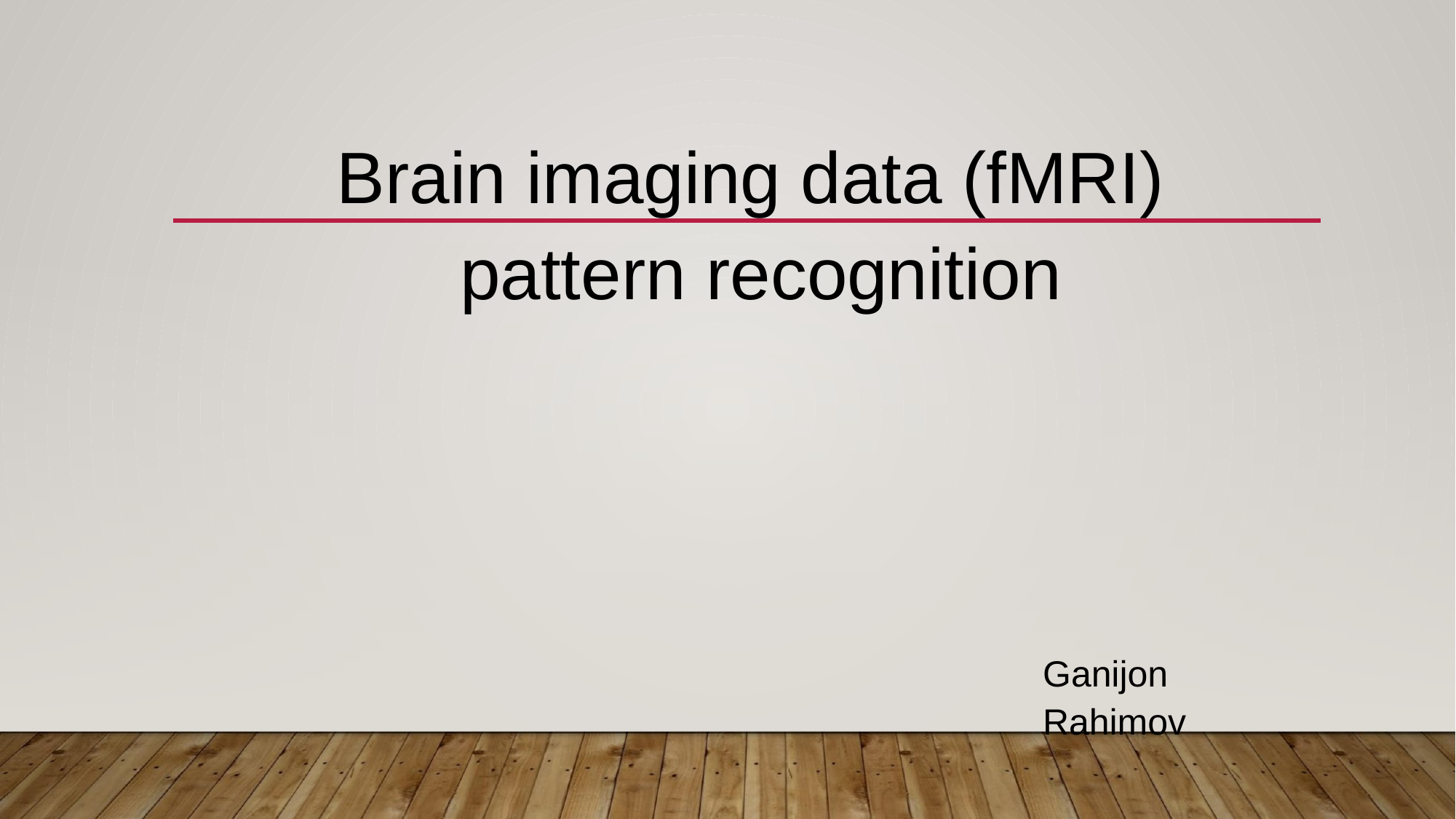

# Brain imaging data (fMRI)
pattern recognition

Ganijon Rahimov